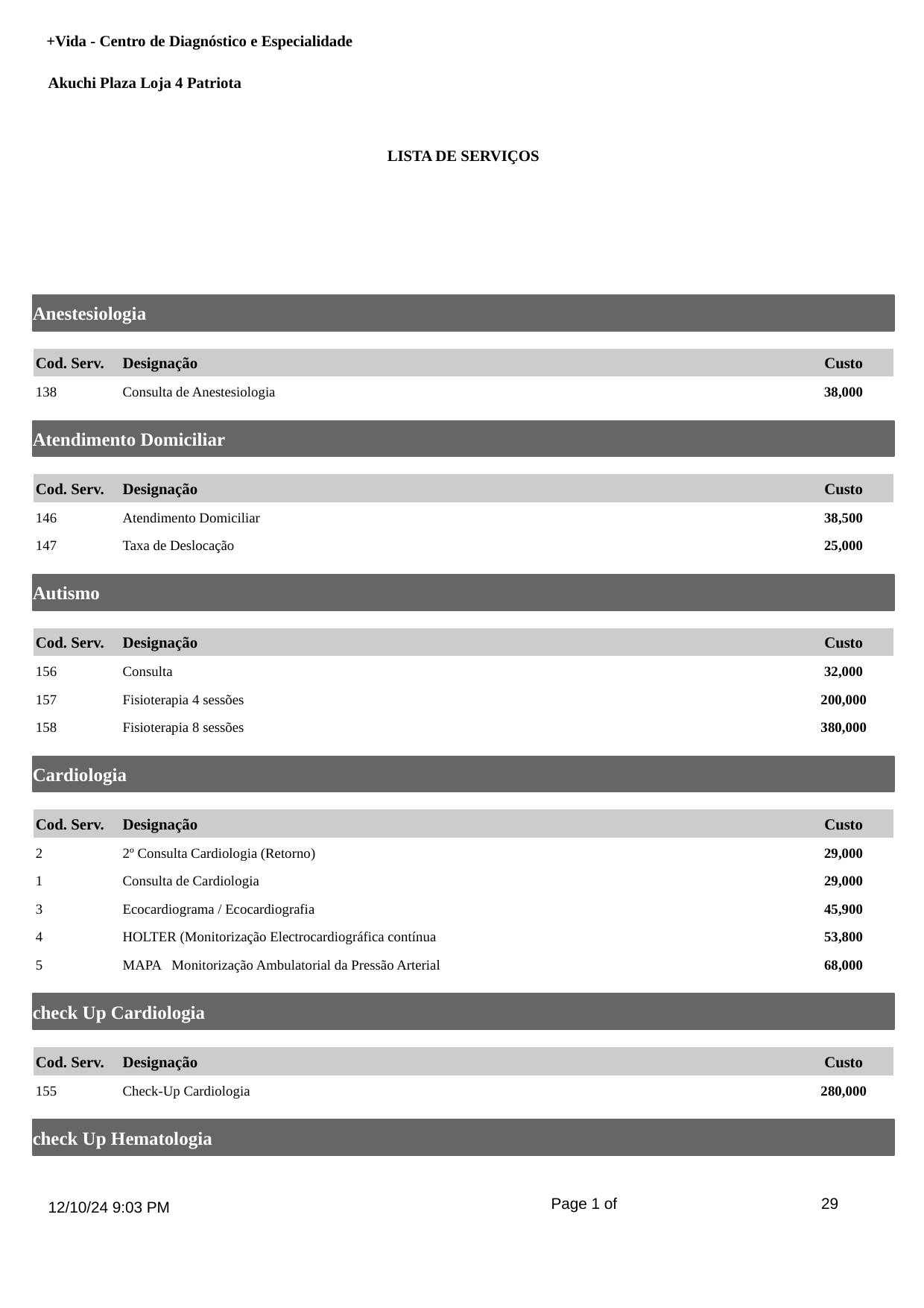

+Vida - Centro de Diagnóstico e Especialidade
Akuchi Plaza Loja 4 Patriota
LISTA DE SERVIÇOS

Anestesiologia

Cod. Serv.
Designação
Custo
138
Consulta de Anestesiologia
38,000

Atendimento Domiciliar

Cod. Serv.
Designação
Custo
146
Atendimento Domiciliar
38,500
147
Taxa de Deslocação
25,000

Autismo

Cod. Serv.
Designação
Custo
156
Consulta
32,000
157
Fisioterapia 4 sessões
200,000
158
Fisioterapia 8 sessões
380,000

Cardiologia

Cod. Serv.
Designação
Custo
2
2º Consulta Cardiologia (Retorno)
29,000
1
Consulta de Cardiologia
29,000
3
Ecocardiograma / Ecocardiografia
45,900
4
HOLTER (Monitorização Electrocardiográfica contínua
53,800
5
MAPA   Monitorização Ambulatorial da Pressão Arterial
68,000

check Up Cardiologia

Cod. Serv.
Designação
Custo
155
Check-Up Cardiologia
280,000

check Up Hematologia
Page 1 of
29
12/10/24 9:03 PM